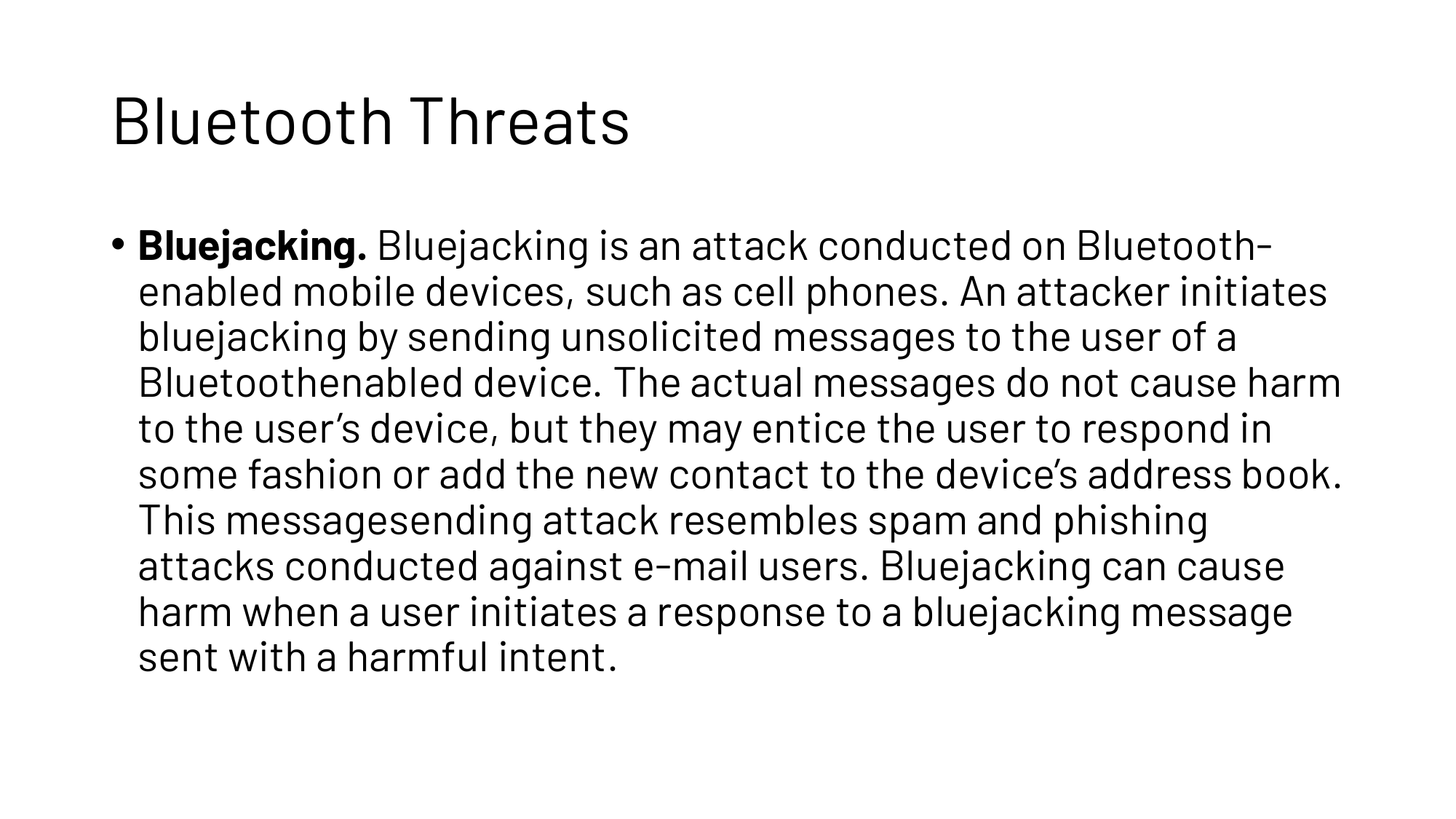

# Bluetooth Threats
Bluejacking. Bluejacking is an attack conducted on Bluetooth-enabled mobile devices, such as cell phones. An attacker initiates bluejacking by sending unsolicited messages to the user of a Bluetoothenabled device. The actual messages do not cause harm to the user’s device, but they may entice the user to respond in some fashion or add the new contact to the device’s address book. This messagesending attack resembles spam and phishing attacks conducted against e-mail users. Bluejacking can cause harm when a user initiates a response to a bluejacking message sent with a harmful intent.